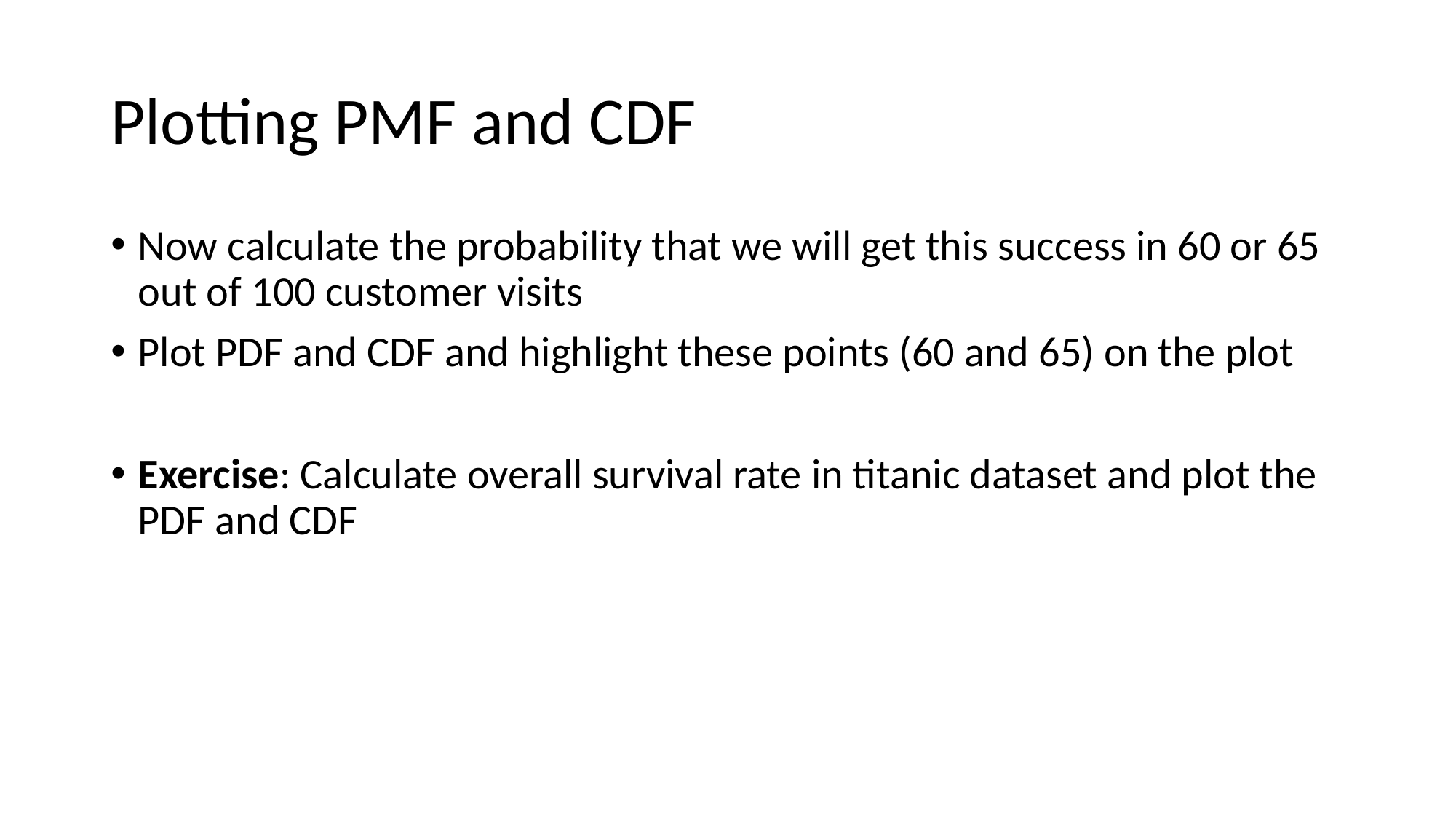

# Plotting PMF and CDF
Now calculate the probability that we will get this success in 60 or 65 out of 100 customer visits
Plot PDF and CDF and highlight these points (60 and 65) on the plot

Exercise: Calculate overall survival rate in titanic dataset and plot the PDF and CDF